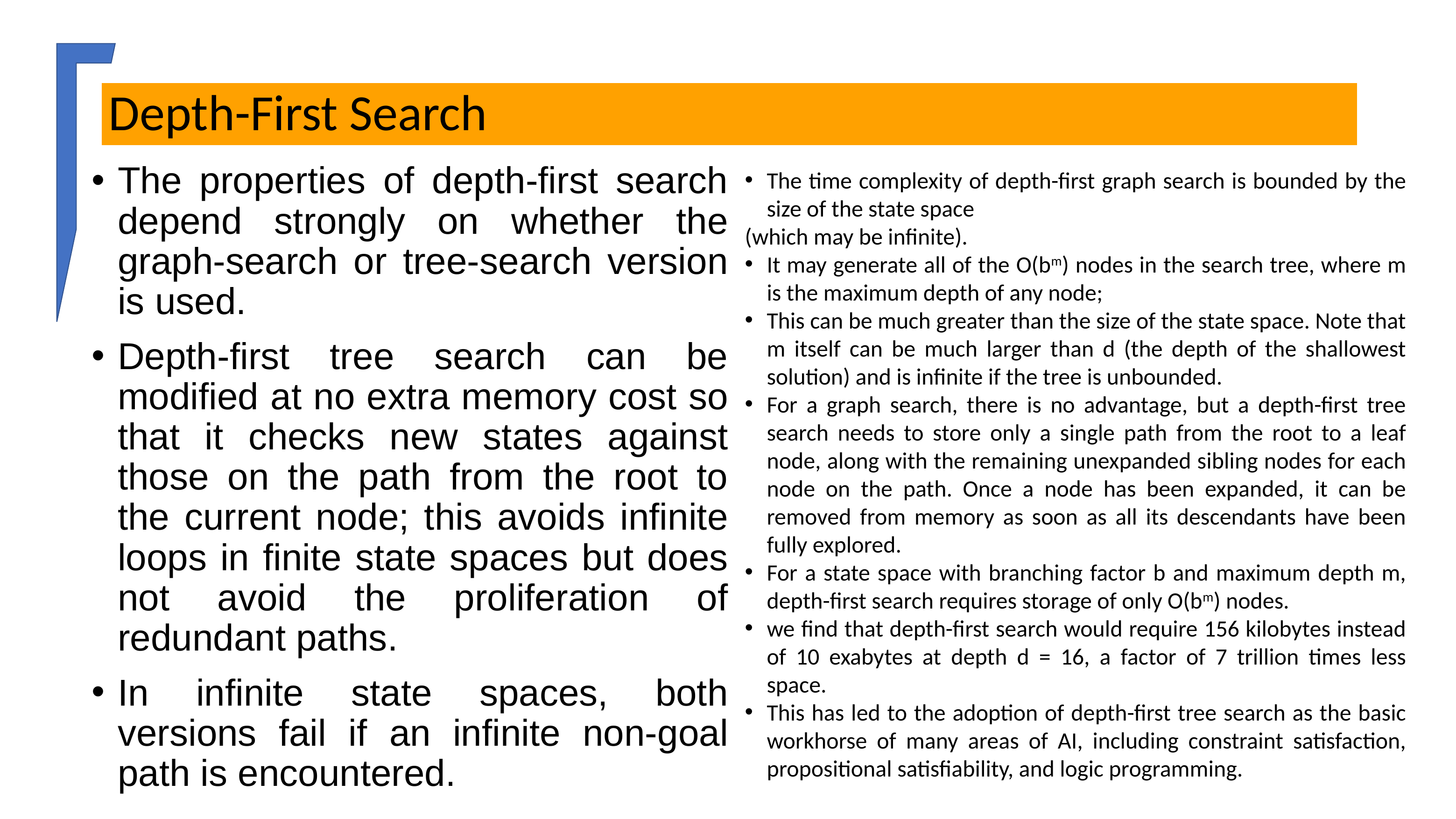

# Depth-First Search
The properties of depth-first search depend strongly on whether the graph-search or tree-search version is used.
Depth-first tree search can be modified at no extra memory cost so that it checks new states against those on the path from the root to the current node; this avoids infinite loops in finite state spaces but does not avoid the proliferation of redundant paths.
In infinite state spaces, both versions fail if an infinite non-goal path is encountered.
The time complexity of depth-first graph search is bounded by the size of the state space
(which may be infinite).
It may generate all of the O(bm) nodes in the search tree, where m is the maximum depth of any node;
This can be much greater than the size of the state space. Note that m itself can be much larger than d (the depth of the shallowest solution) and is infinite if the tree is unbounded.
For a graph search, there is no advantage, but a depth-first tree search needs to store only a single path from the root to a leaf node, along with the remaining unexpanded sibling nodes for each node on the path. Once a node has been expanded, it can be removed from memory as soon as all its descendants have been fully explored.
For a state space with branching factor b and maximum depth m, depth-first search requires storage of only O(bm) nodes.
we find that depth-first search would require 156 kilobytes instead of 10 exabytes at depth d = 16, a factor of 7 trillion times less space.
This has led to the adoption of depth-first tree search as the basic workhorse of many areas of AI, including constraint satisfaction, propositional satisfiability, and logic programming.